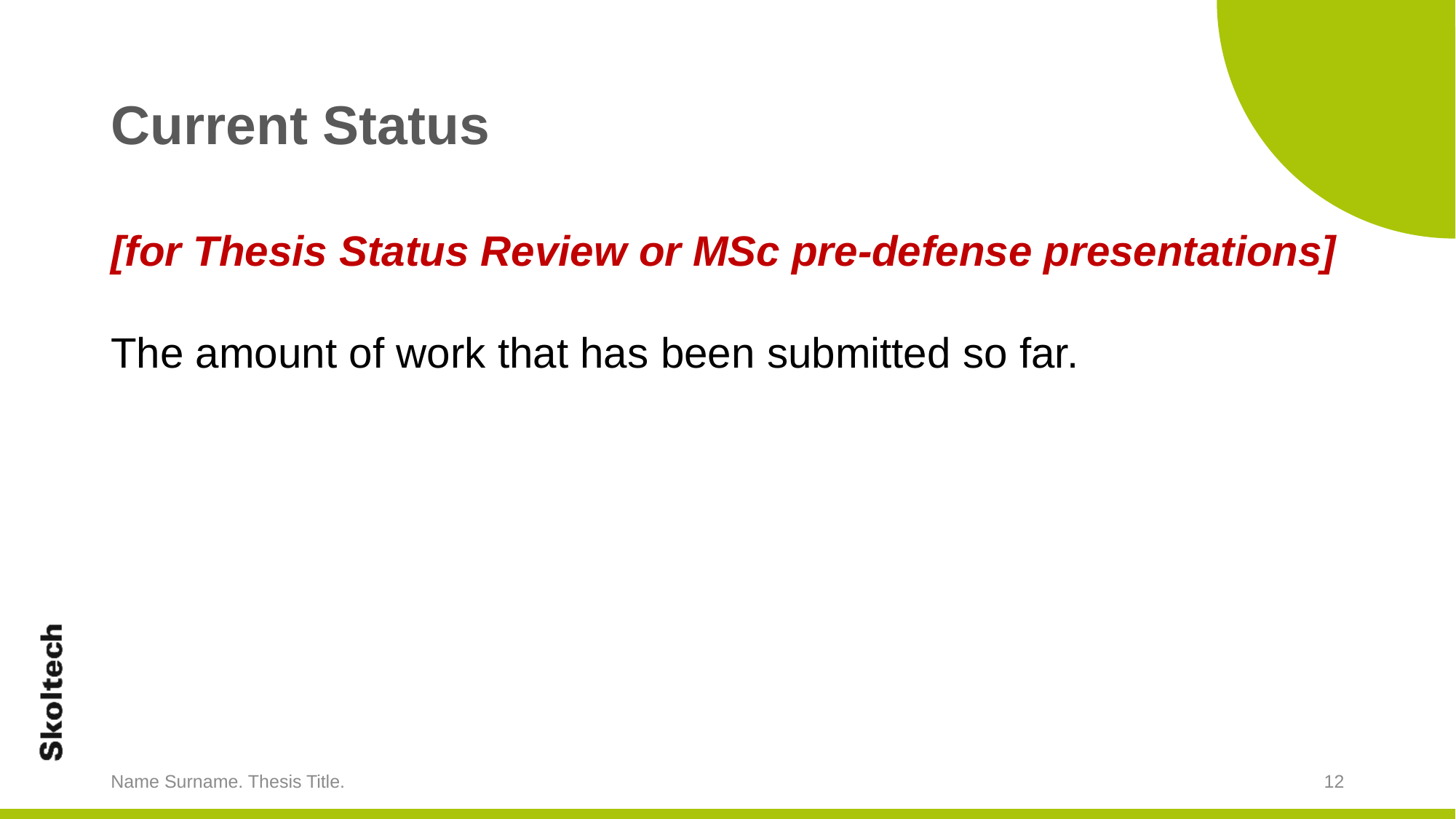

# Current Status
[for Thesis Status Review or MSc pre-defense presentations]

The amount of work that has been submitted so far.

Name Surname. Thesis Title.
12